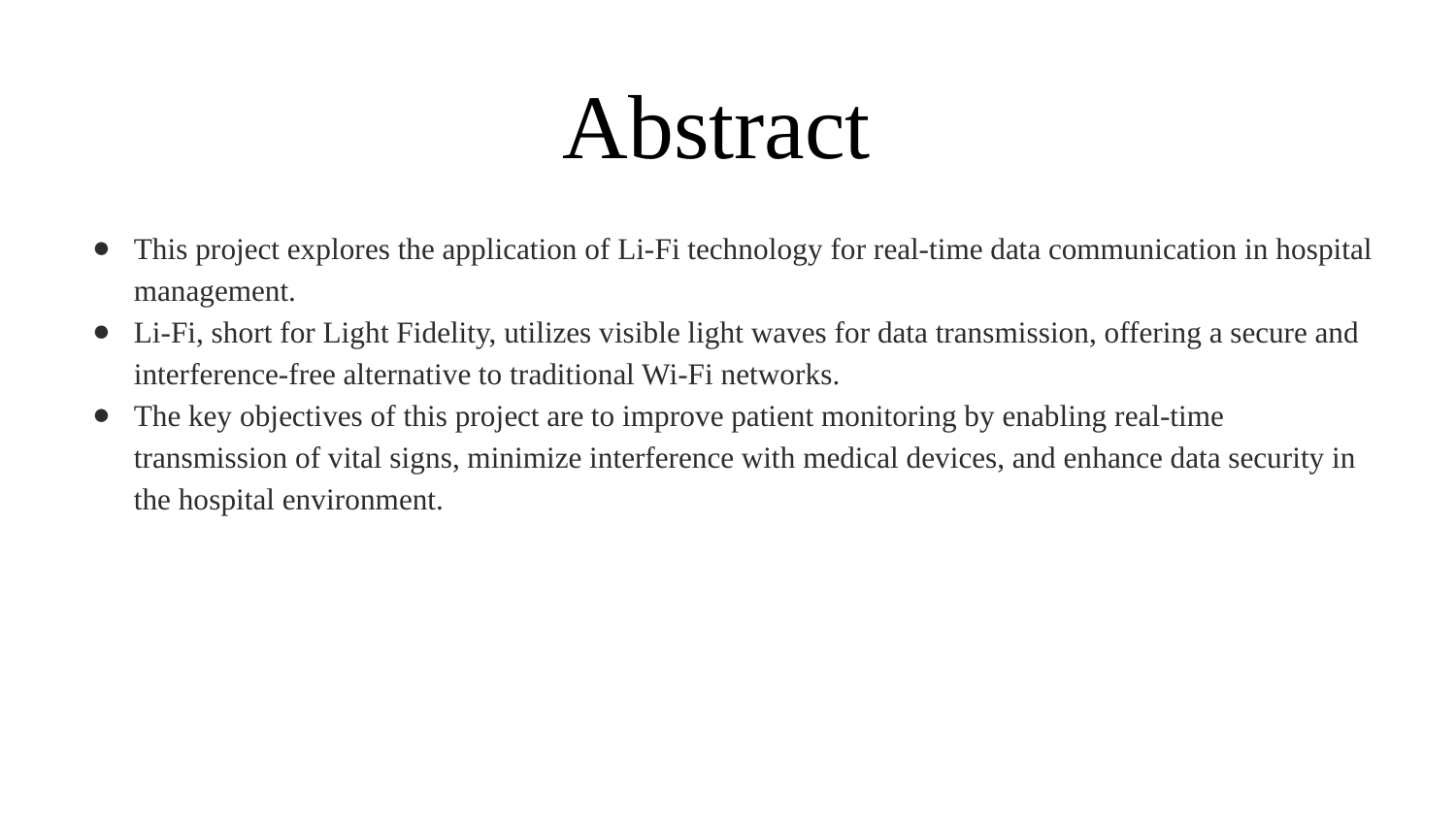

# Abstract
This project explores the application of Li-Fi technology for real-time data communication in hospital management.
Li-Fi, short for Light Fidelity, utilizes visible light waves for data transmission, offering a secure and interference-free alternative to traditional Wi-Fi networks.
The key objectives of this project are to improve patient monitoring by enabling real-time transmission of vital signs, minimize interference with medical devices, and enhance data security in the hospital environment.